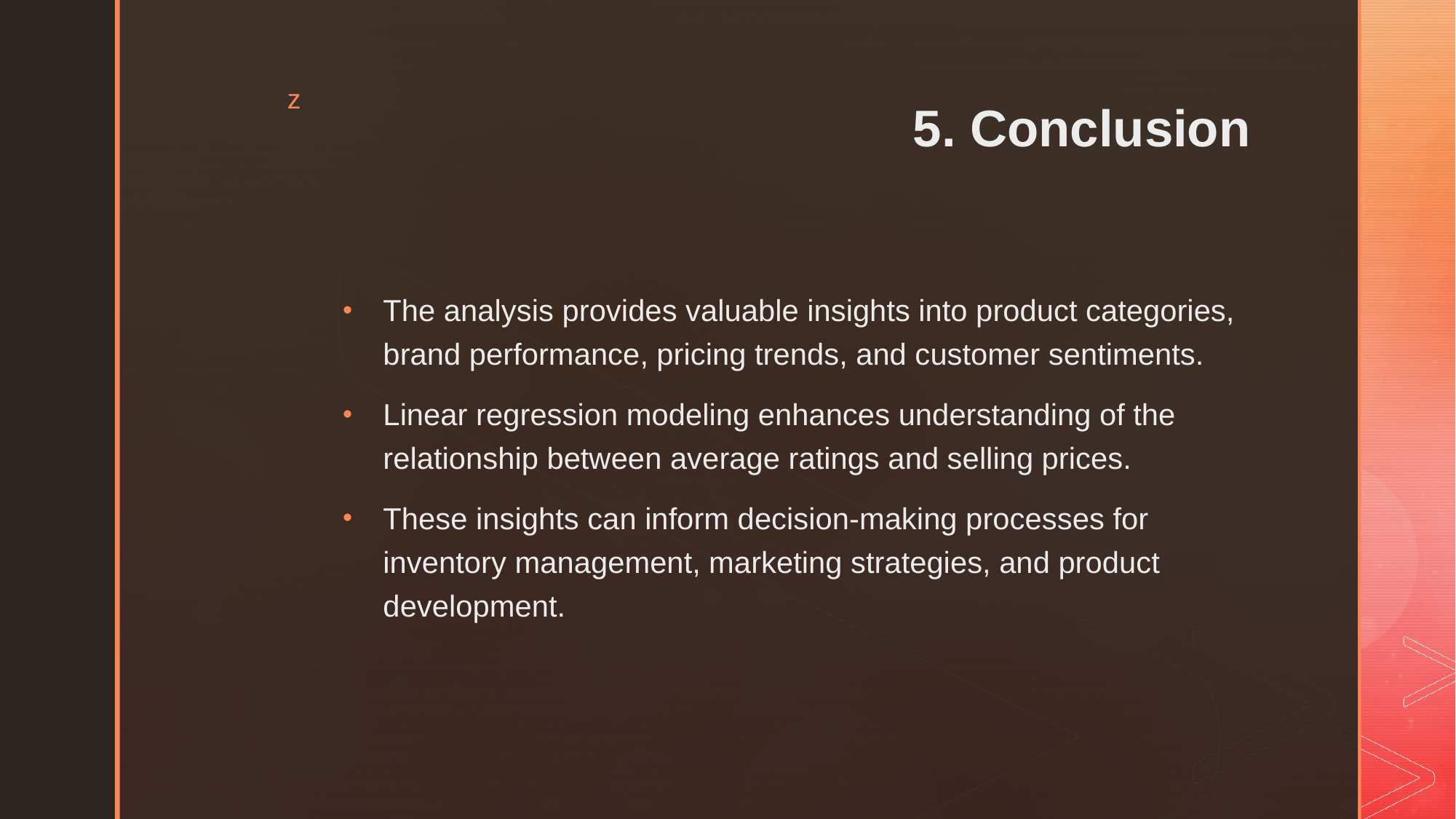

# 5. Conclusion
The analysis provides valuable insights into product categories, brand performance, pricing trends, and customer sentiments.
Linear regression modeling enhances understanding of the relationship between average ratings and selling prices.
These insights can inform decision-making processes for inventory management, marketing strategies, and product development.